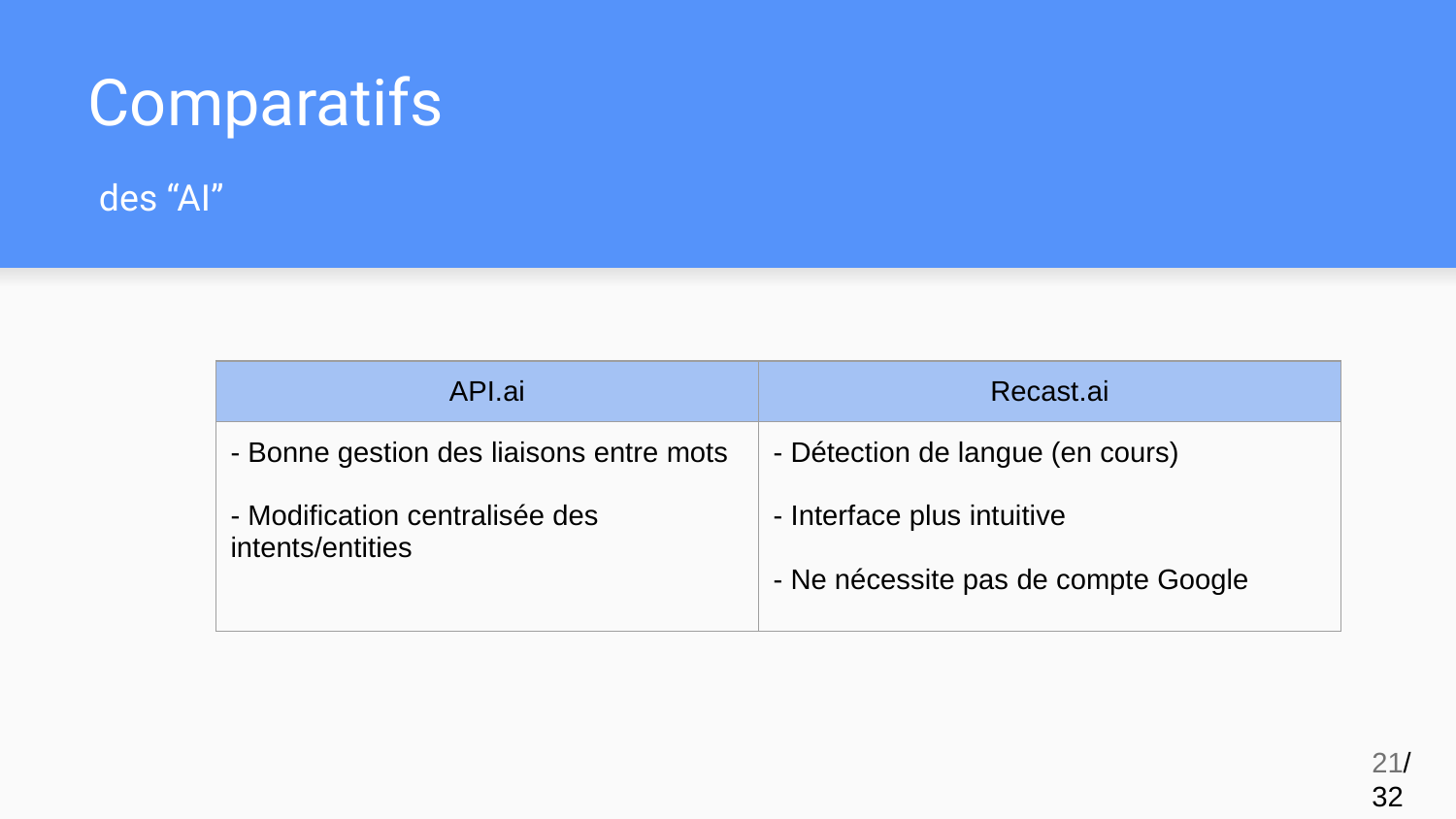

# Comparatifs
des “AI”
| API.ai | Recast.ai |
| --- | --- |
| - Bonne gestion des liaisons entre mots - Modification centralisée des intents/entities | - Détection de langue (en cours) - Interface plus intuitive - Ne nécessite pas de compte Google |
21/32